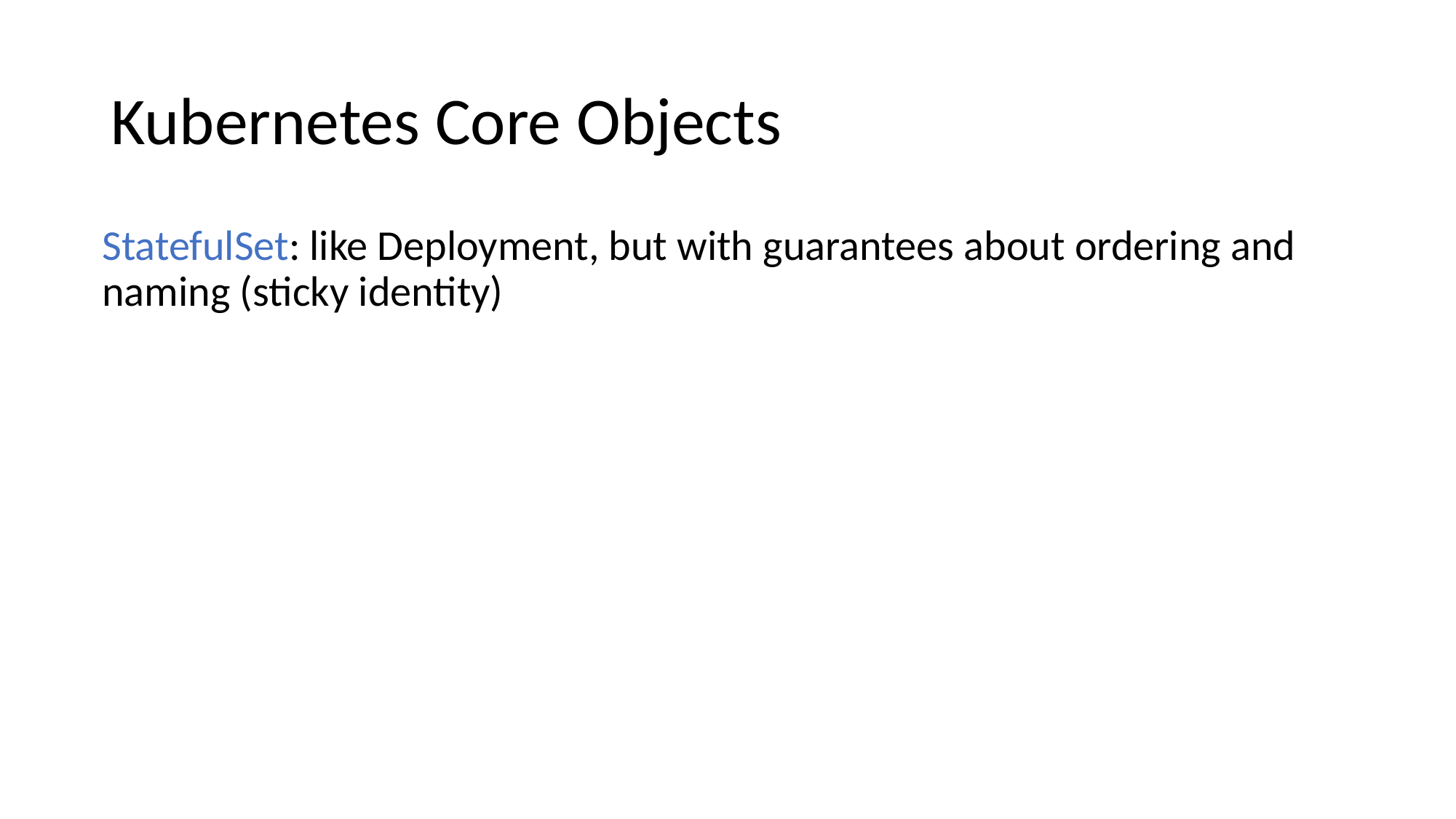

# Kubernetes Core Objects
StatefulSet: like Deployment, but with guarantees about ordering and naming (sticky identity)